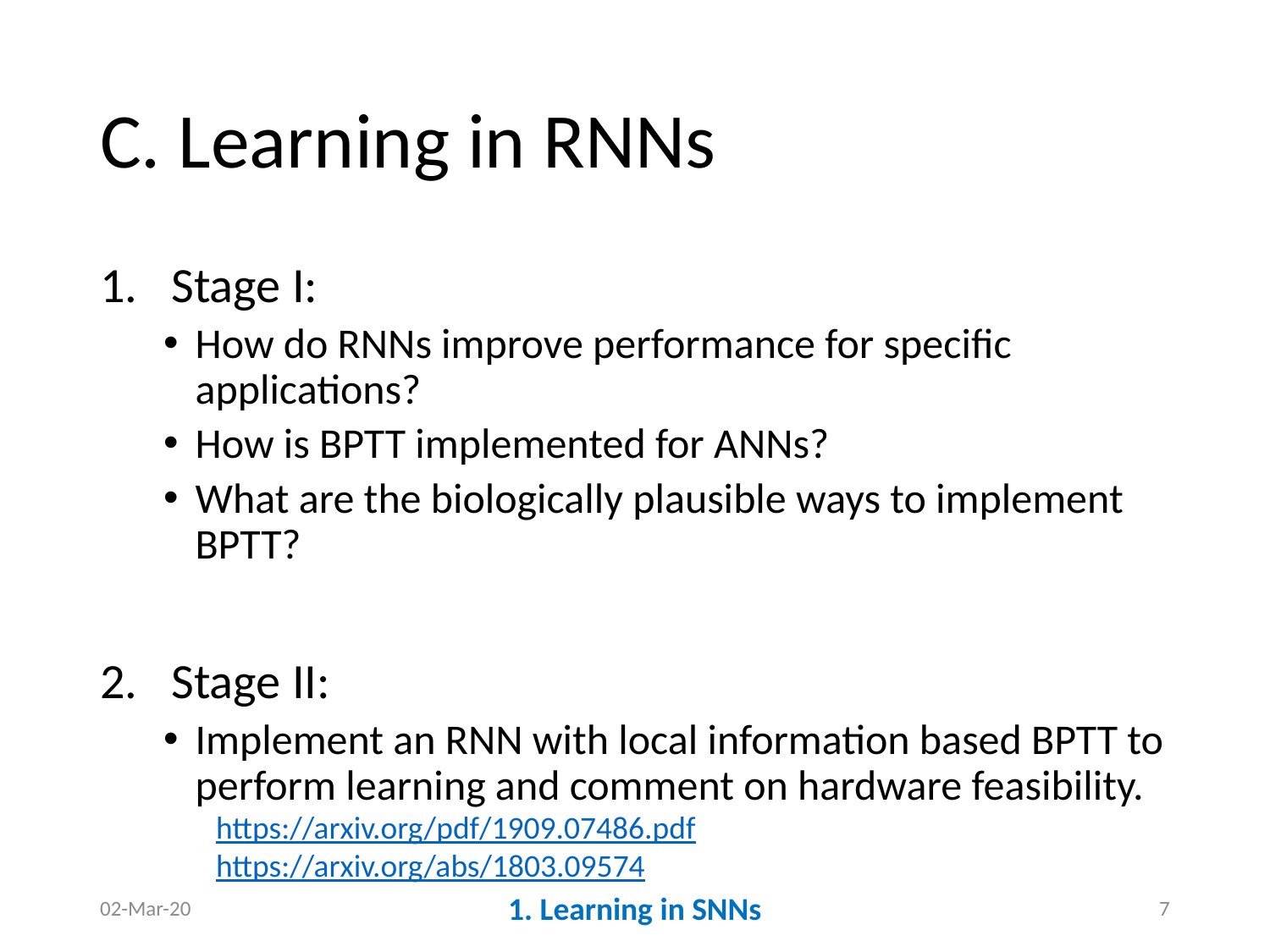

# C. Learning in RNNs
Stage I:
How do RNNs improve performance for specific applications?
How is BPTT implemented for ANNs?
What are the biologically plausible ways to implement BPTT?

Stage II:
Implement an RNN with local information based BPTT to perform learning and comment on hardware feasibility.
https://arxiv.org/pdf/1909.07486.pdf
https://arxiv.org/abs/1803.09574
02-Mar-20
1. Learning in SNNs
7